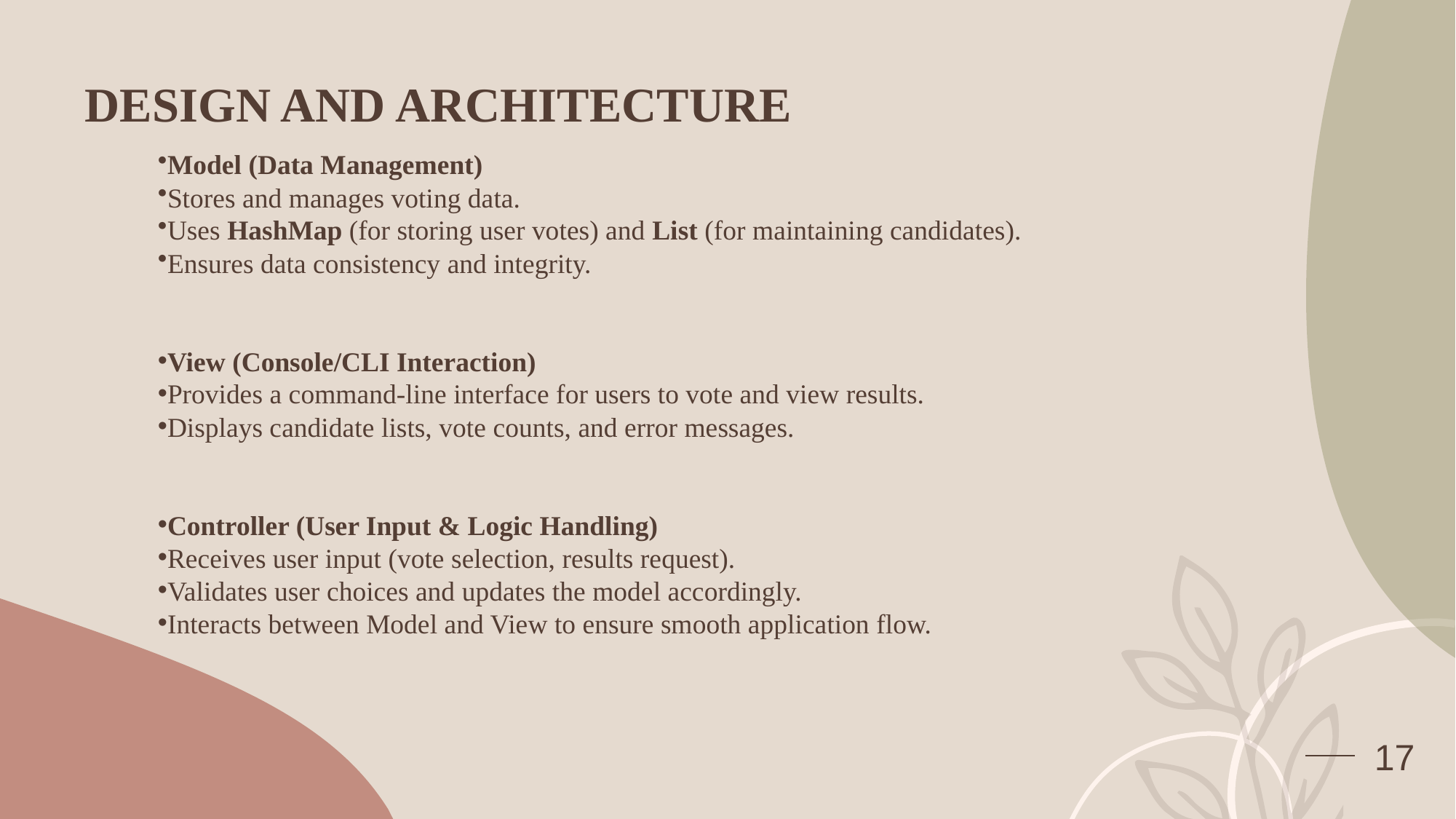

# DESIGN AND ARCHITECTURE
Model (Data Management)
Stores and manages voting data.
Uses HashMap (for storing user votes) and List (for maintaining candidates).
Ensures data consistency and integrity.

View (Console/CLI Interaction)
Provides a command-line interface for users to vote and view results.
Displays candidate lists, vote counts, and error messages.

Controller (User Input & Logic Handling)
Receives user input (vote selection, results request).
Validates user choices and updates the model accordingly.
Interacts between Model and View to ensure smooth application flow.

17